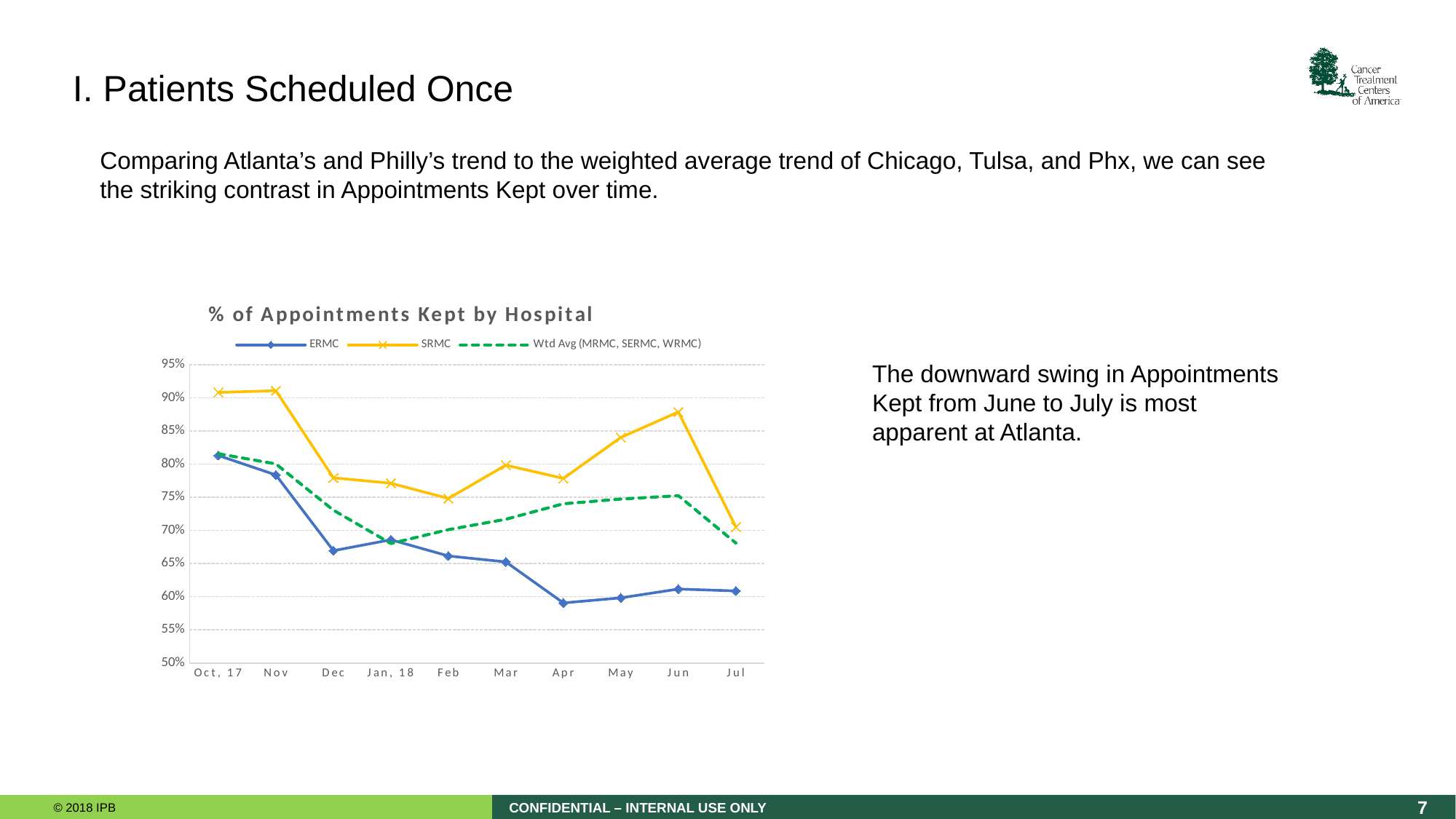

I. Patients Scheduled Once
Comparing Atlanta’s and Philly’s trend to the weighted average trend of Chicago, Tulsa, and Phx, we can see the striking contrast in Appointments Kept over time.

### Chart: % of Appointments Kept by Hospital

| Category | ERMC | SRMC | Wtd Avg (MRMC, SERMC, WRMC) |
|---|---|---|---|
| Oct, 17 | 0.8130841121495327 | 0.9081632653061225 | 0.8157051282051282 |
| Nov | 0.7837837837837838 | 0.9108910891089109 | 0.8003300330033003 |
| Dec | 0.6694214876033058 | 0.7794117647058824 | 0.7305084745762712 |
| Jan, 18 | 0.6858974358974359 | 0.7712418300653595 | 0.6802631578947368 |
| Feb | 0.6614173228346457 | 0.7481481481481481 | 0.7011884550084889 |
| Mar | 0.6524822695035462 | 0.7985611510791367 | 0.7168141592920354 |
| Apr | 0.5906040268456376 | 0.7785234899328859 | 0.7401574803149606 |
| May | 0.5982905982905983 | 0.8402777777777778 | 0.7473363774733638 |
| Jun | 0.6115702479338843 | 0.8787878787878788 | 0.7524590163934426 |
| Jul | 0.6086956521739131 | 0.7050359712230215 | 0.6809160305343511 |
The downward swing in Appointments Kept from June to July is most apparent at Atlanta.

7